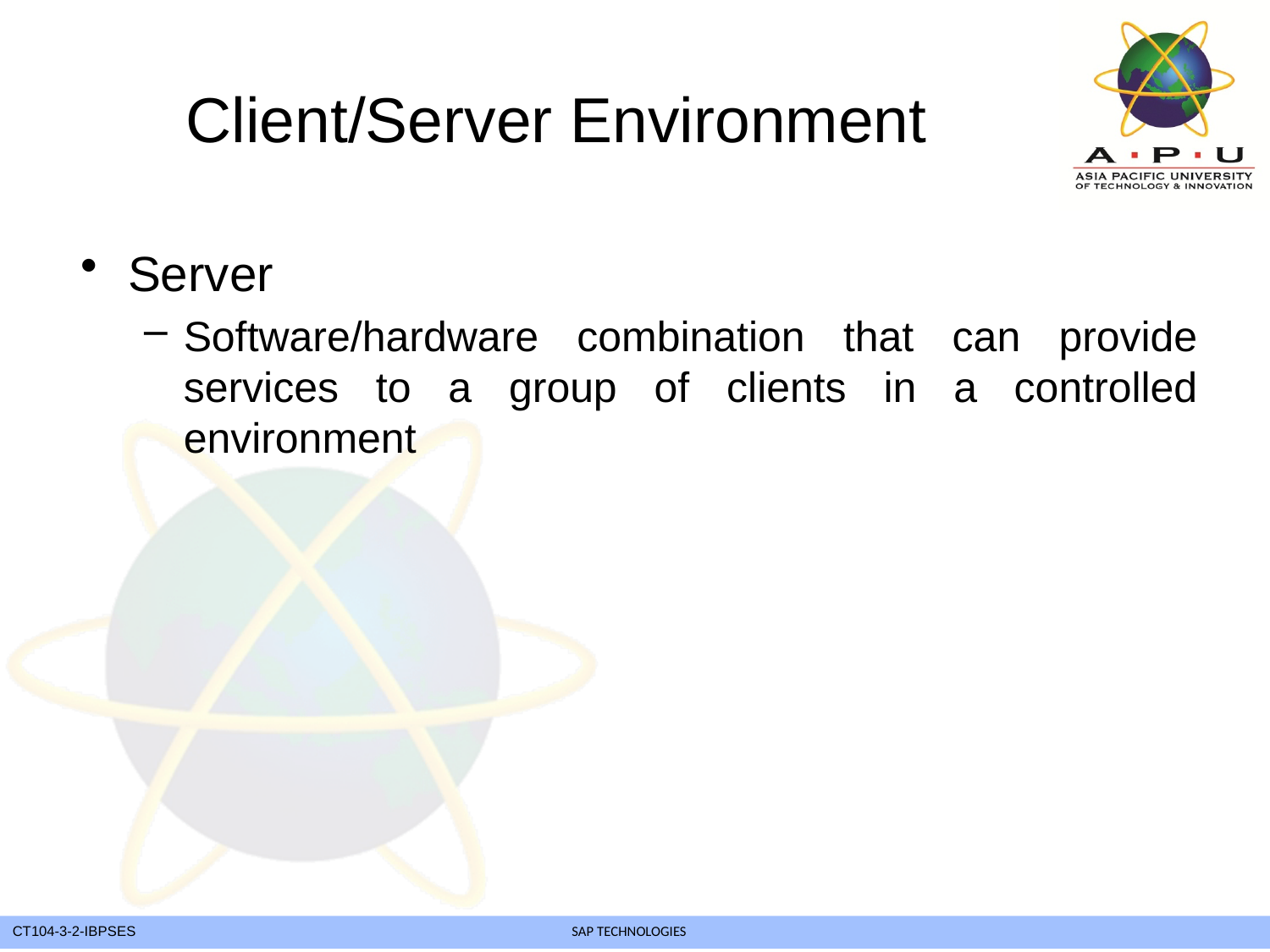

# Client/Server Environment
Server
Software/hardware combination that can provide services to a group of clients in a controlled environment